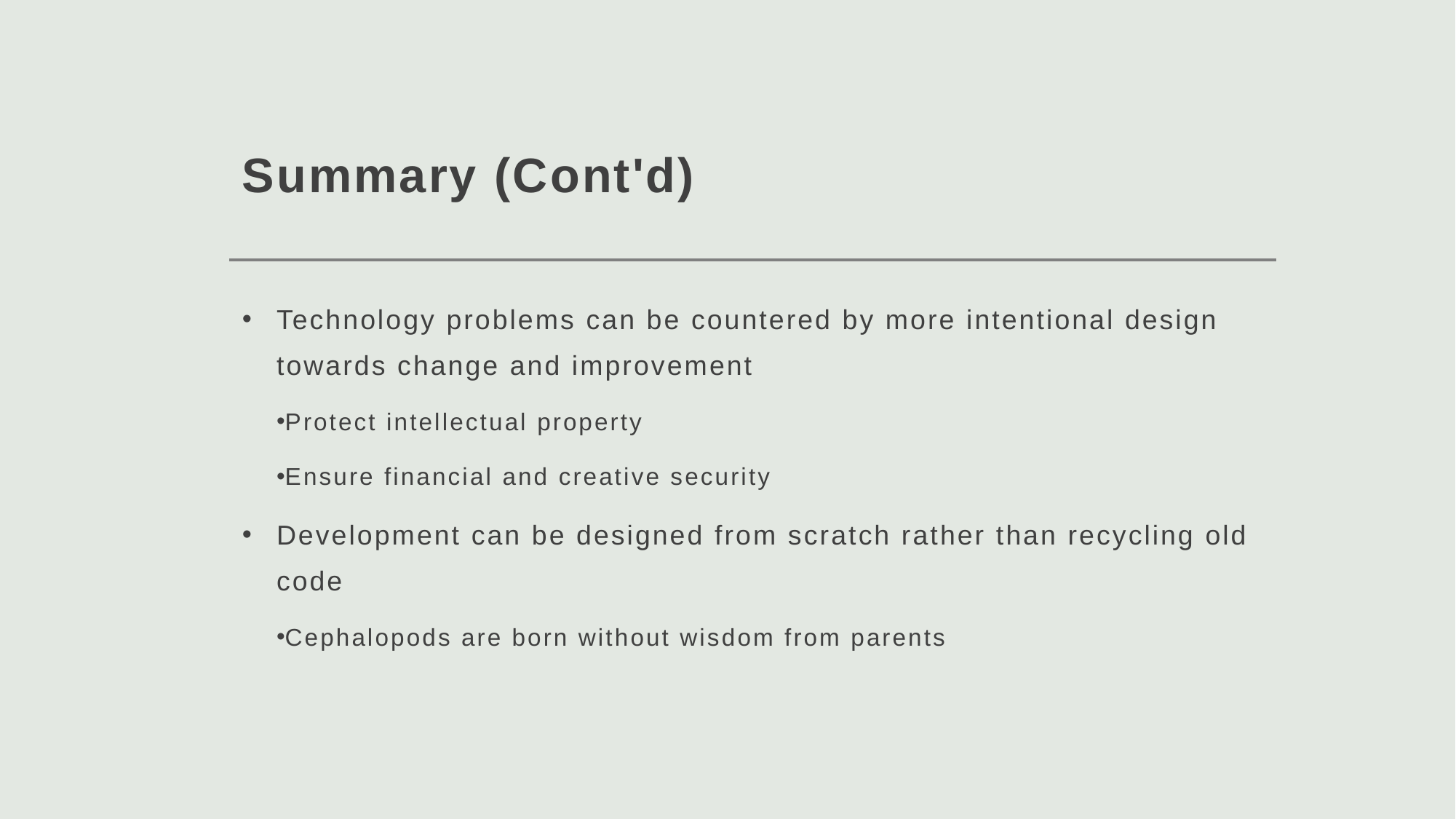

# Summary (Cont'd)
Technology problems can be countered by more intentional design towards change and improvement
Protect intellectual property
Ensure financial and creative security
Development can be designed from scratch rather than recycling old code
Cephalopods are born without wisdom from parents